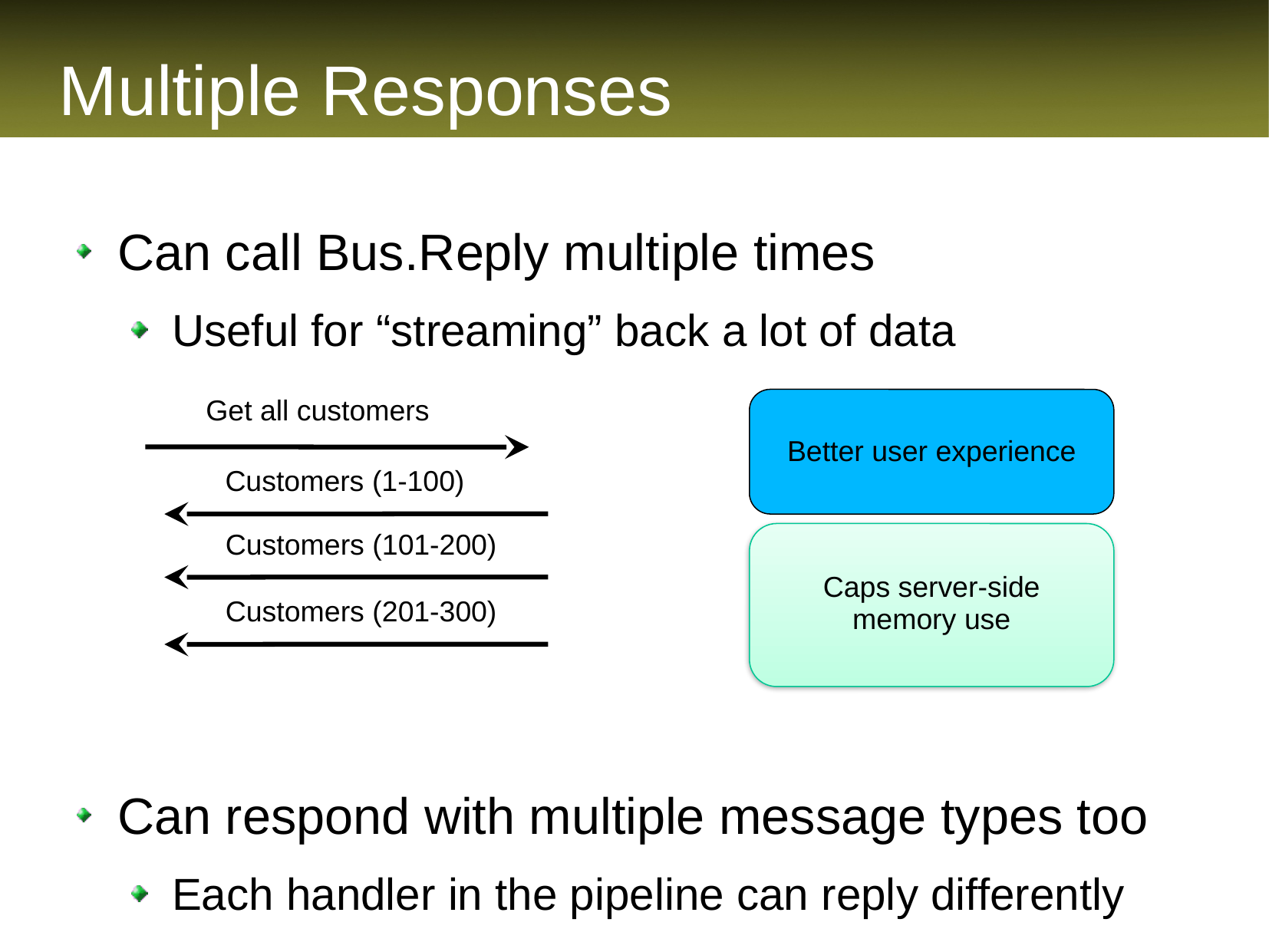

# Multiple Responses
Can call Bus.Reply multiple times
Useful for “streaming” back a lot of data

Can respond with multiple message types too
Each handler in the pipeline can reply differently
Get all customers

Better user experience
Customers (1-100)
Customers (101-200)

Caps server-side
memory use
Customers (201-300)